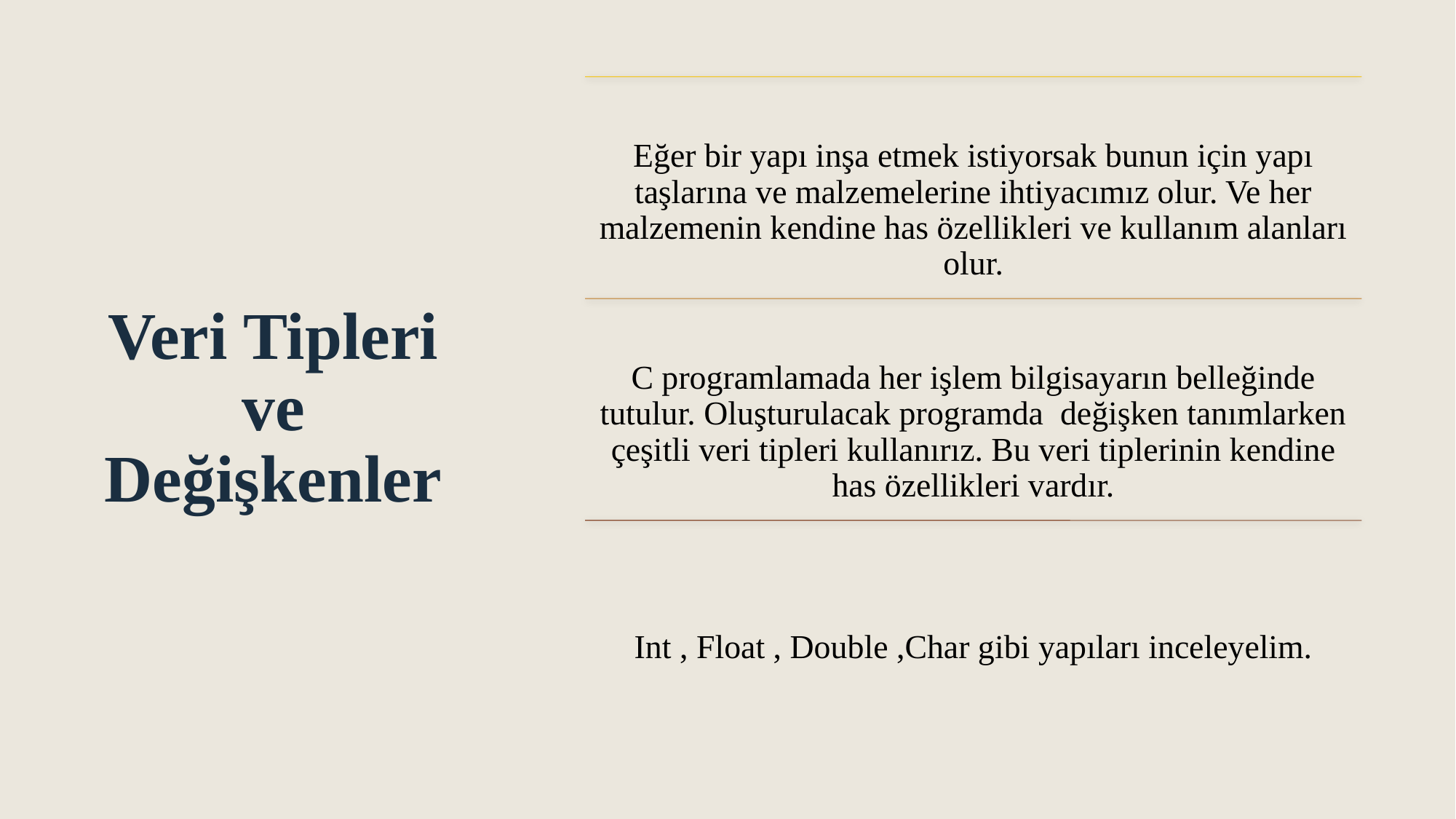

# Veri Tipleri ve Değişkenler

Eğer bir yapı inşa etmek istiyorsak bunun için yapı taşlarına ve malzemelerine ihtiyacımız olur. Ve her malzemenin kendine has özellikleri ve kullanım alanları olur.

C programlamada her işlem bilgisayarın belleğinde tutulur. Oluşturulacak programda  değişken tanımlarken çeşitli veri tipleri kullanırız. Bu veri tiplerinin kendine has özellikleri vardır.

Int , Float , Double ,Char gibi yapıları inceleyelim.